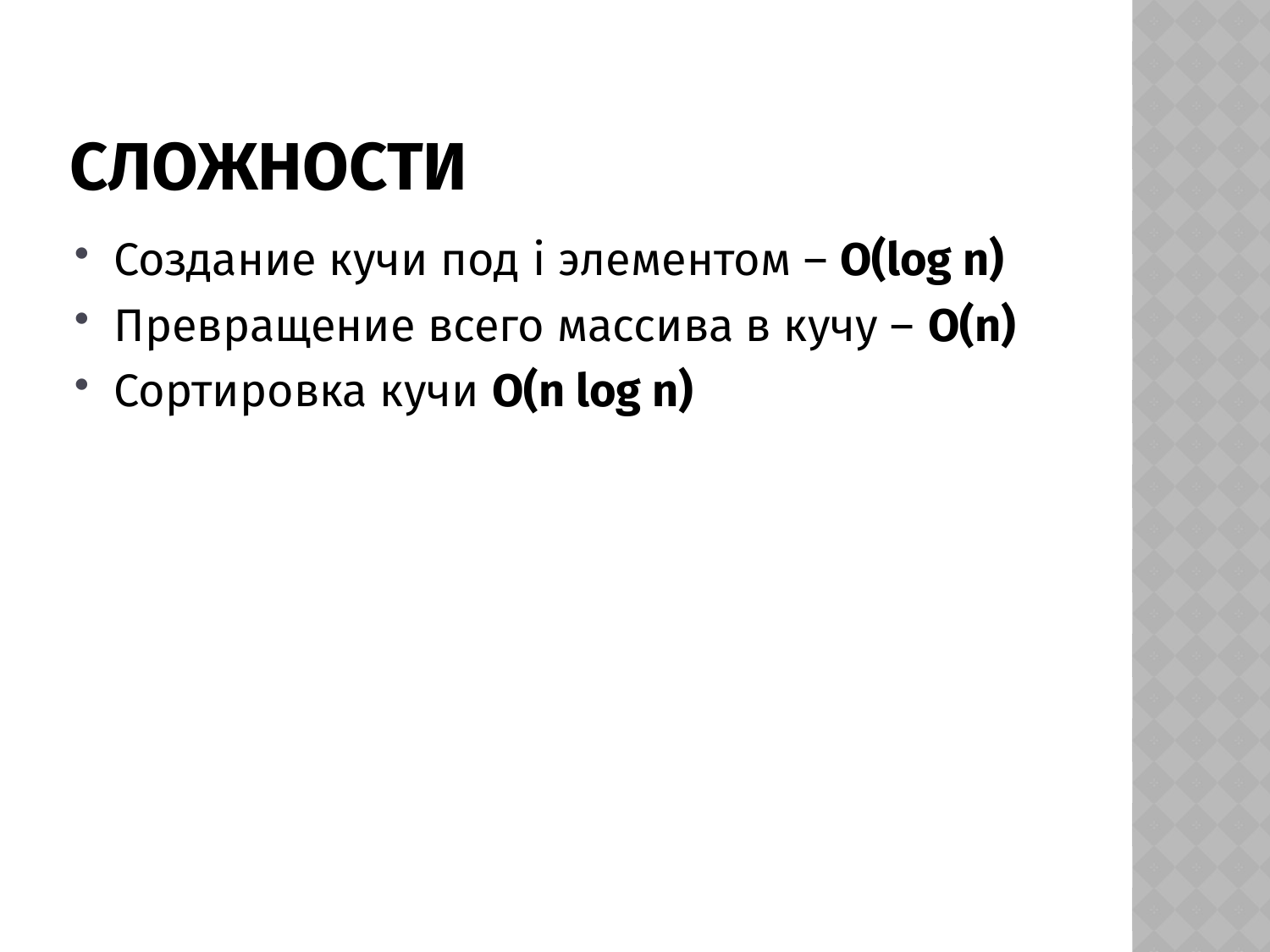

# Сложности
Создание кучи под i элементом – O(log n)
Превращение всего массива в кучу – O(n)
Сортировка кучи O(n log n)